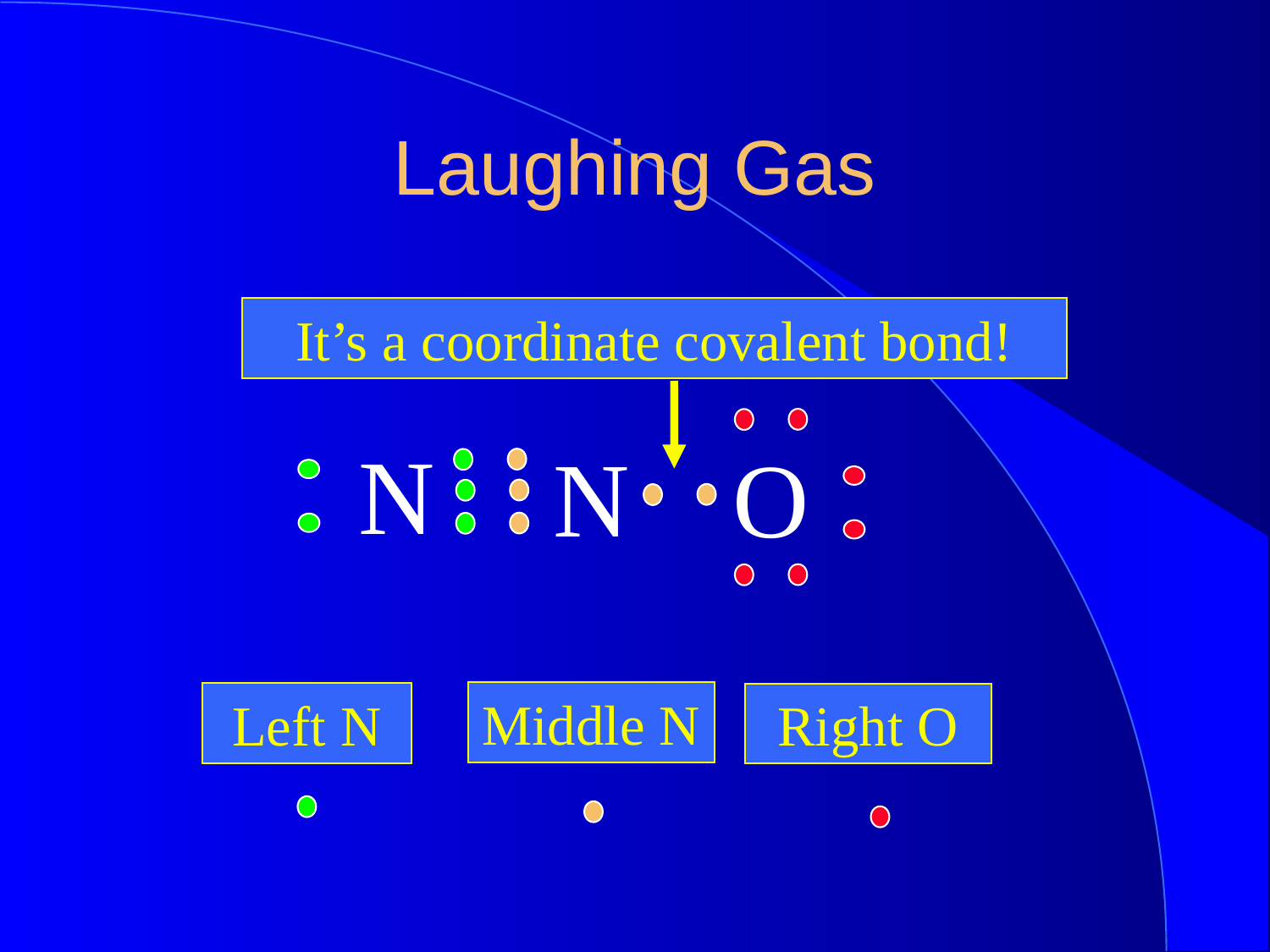

Laughing Gas
It’s a coordinate covalent bond!

N
N
O

Middle N
Left N
Right O